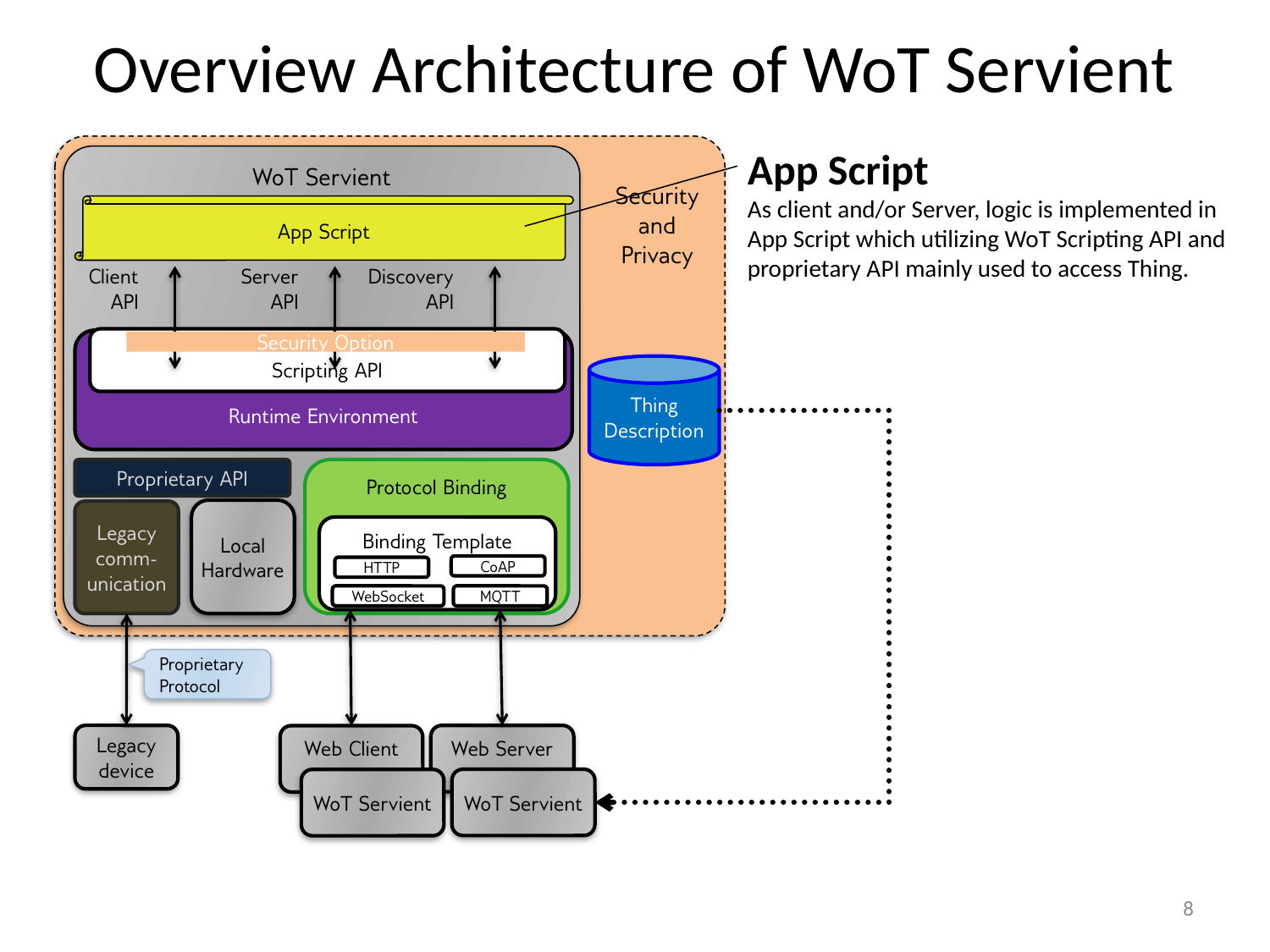

# Overview Architecture of WoT Servient

App Script
As client and/or Server, logic is implemented in App Script which utilizing WoT Scripting API and proprietary API mainly used to access Thing.
WoT Servient
Security
and
Privacy
App Script
Client
API
Server
API
Discovery
API
Scripting API

Runtime Environment
Security Option
Thing
Description
Proprietary API
Protocol Binding
Local
Hardware
Legacy comm-unication
Binding Template
CoAP
HTTP
WebSocket
MQTT
Proprietary Protocol
Legacy
device
Web Server
Web Client
WoT Servient
WoT Servient
8